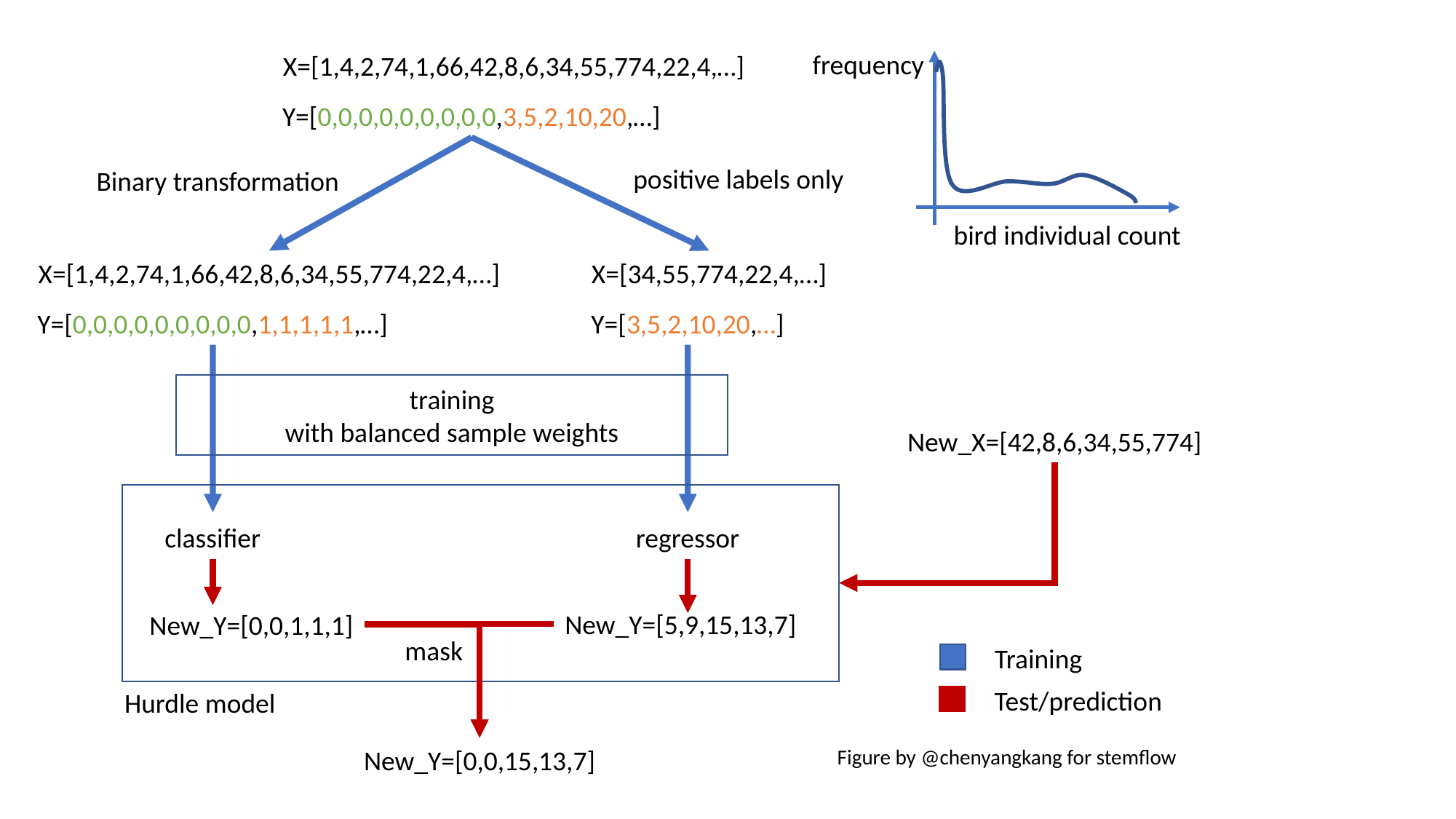

frequency
X=[1,4,2,74,1,66,42,8,6,34,55,774,22,4,…]

Y=[0,0,0,0,0,0,0,0,0,3,5,2,10,20,…]
positive labels only
Binary transformation
bird individual count
X=[1,4,2,74,1,66,42,8,6,34,55,774,22,4,…]
X=[34,55,774,22,4,…]
Y=[0,0,0,0,0,0,0,0,0,1,1,1,1,1,…]
Y=[3,5,2,10,20,…]
training
with balanced sample weights
New_X=[42,8,6,34,55,774]

classifier
regressor
New_Y=[5,9,15,13,7]
New_Y=[0,0,1,1,1]
mask
Training

Test/prediction
Hurdle model

New_Y=[0,0,15,13,7]
Figure by @chenyangkang for stemflow